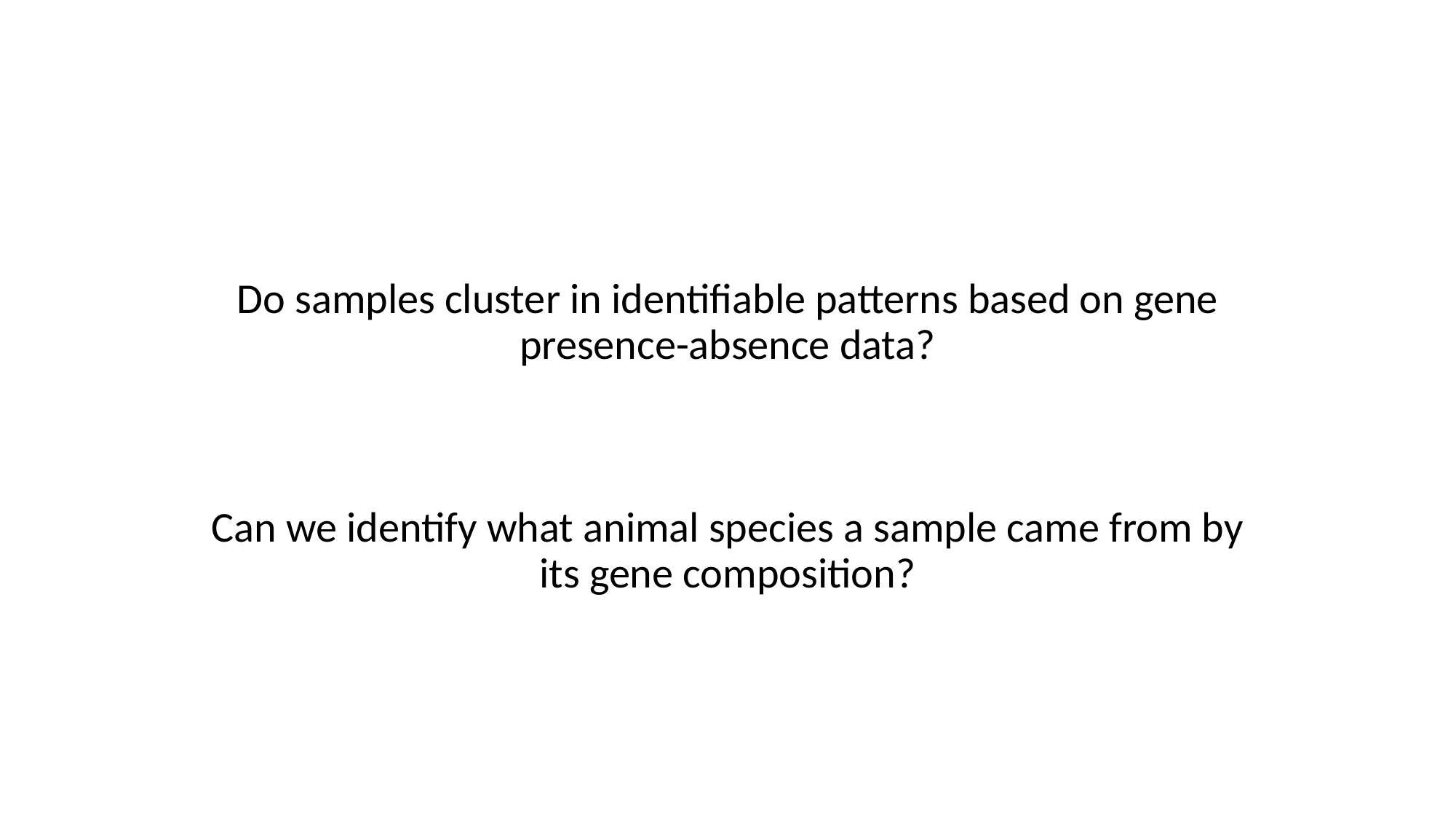

Do samples cluster in identifiable patterns based on gene presence-absence data?

Can we identify what animal species a sample came from by its gene composition?